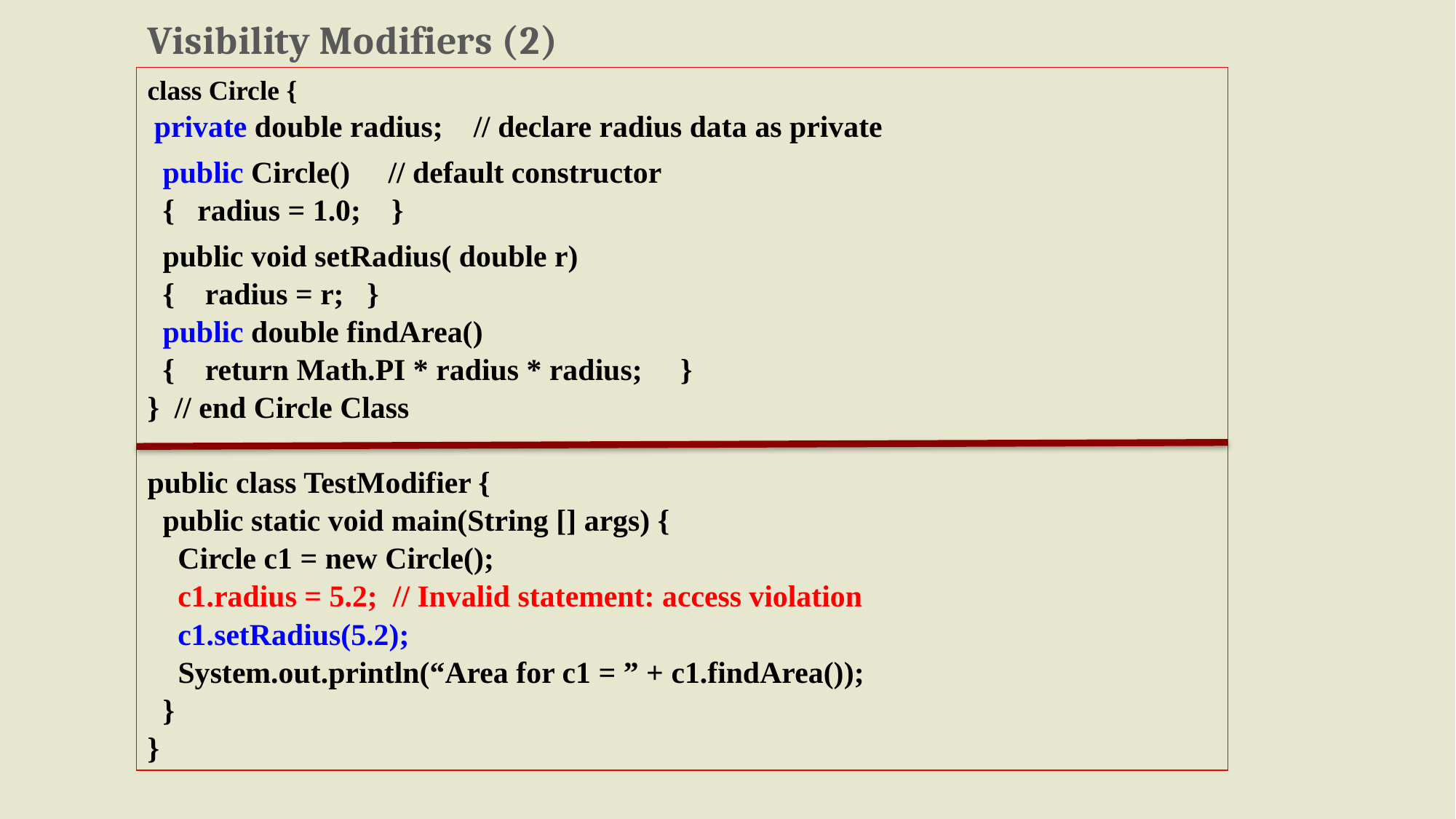

Visibility Modifiers (2)
class Circle {
 private double radius;    // declare radius data as private
  public Circle()     // default constructor
  {   radius = 1.0;    }
  public void setRadius( double r)
  {    radius = r;   }
  public double findArea()
  {    return Math.PI * radius * radius;     }
}  // end Circle Class

public class TestModifier {
  public static void main(String [] args) {
    Circle c1 = new Circle();
    c1.radius = 5.2;  // Invalid statement: access violation
    c1.setRadius(5.2);
    System.out.println(“Area for c1 = ” + c1.findArea());
  }
}